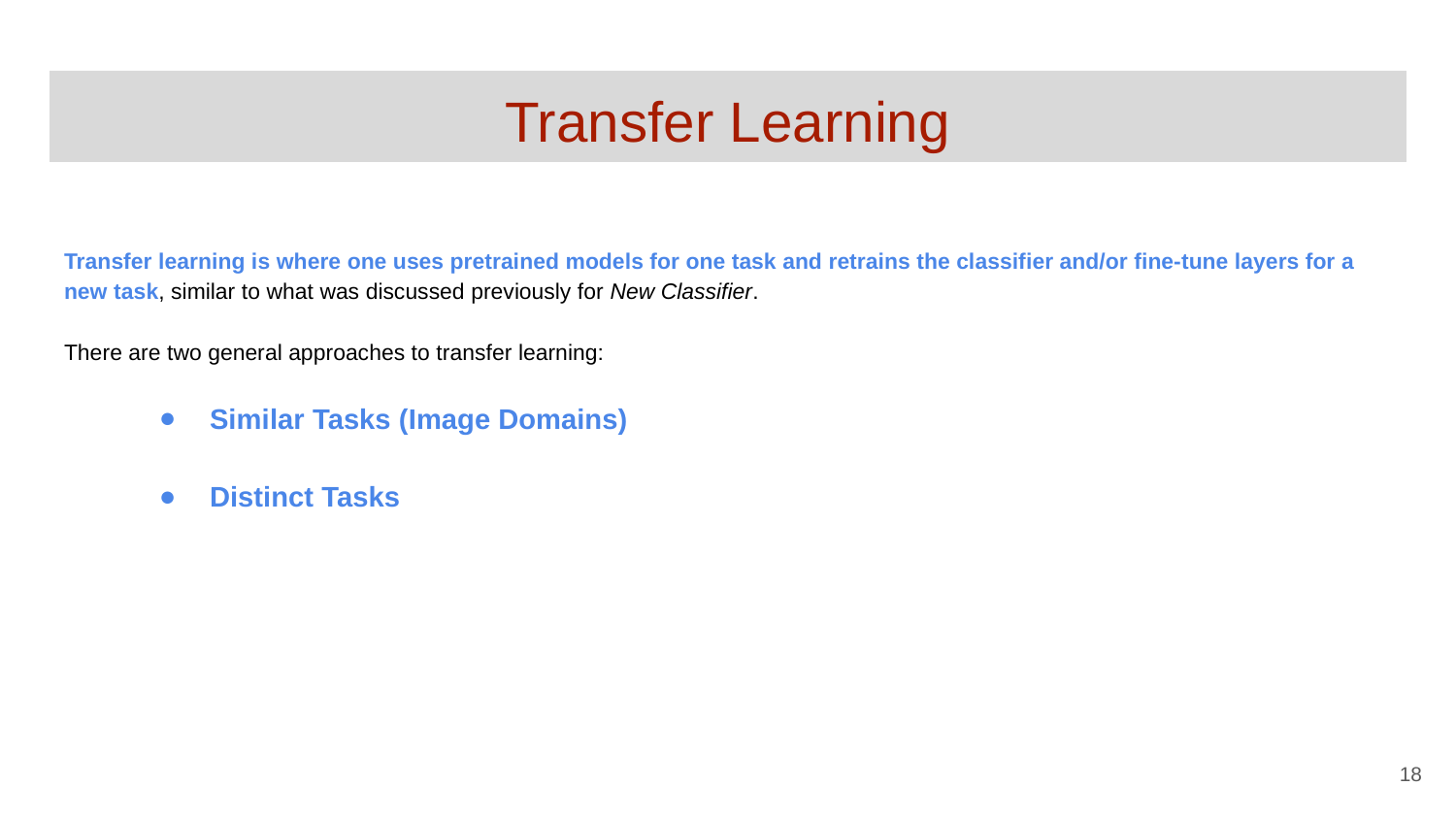

# Transfer Learning
Transfer learning is where one uses pretrained models for one task and retrains the classifier and/or fine-tune layers for a new task, similar to what was discussed previously for New Classifier.

There are two general approaches to transfer learning:

Similar Tasks (Image Domains)
Distinct Tasks

18